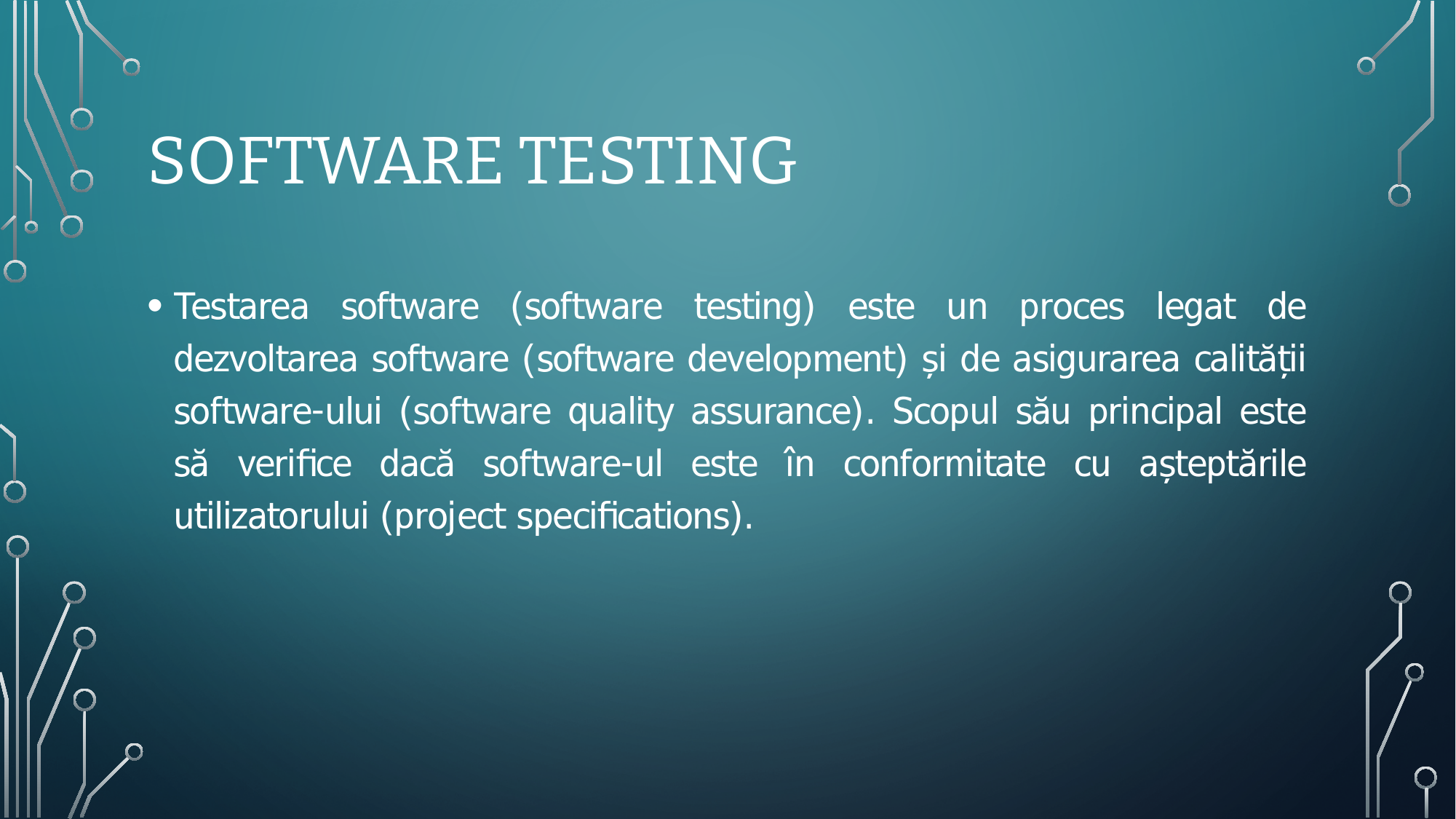

# Software testing
Testarea software (software testing) este un proces legat de dezvoltarea software (software development) și de asigurarea calității software-ului (software quality assurance). Scopul său principal este să verifice dacă software-ul este în conformitate cu așteptările utilizatorului (project specifications).